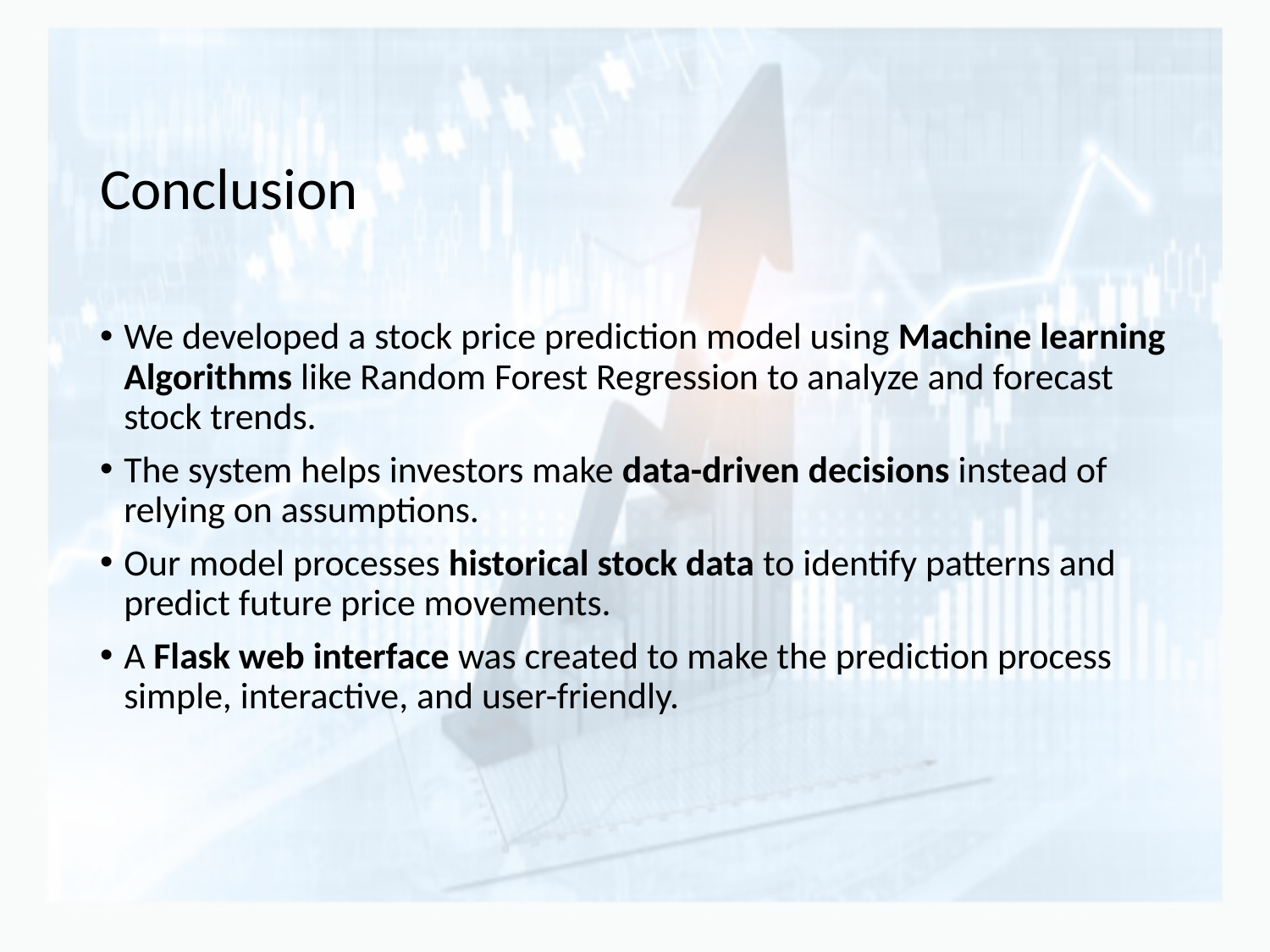

# Conclusion

We developed a stock price prediction model using Machine learning Algorithms like Random Forest Regression to analyze and forecast stock trends.
The system helps investors make data-driven decisions instead of relying on assumptions.
Our model processes historical stock data to identify patterns and predict future price movements.
A Flask web interface was created to make the prediction process simple, interactive, and user-friendly.